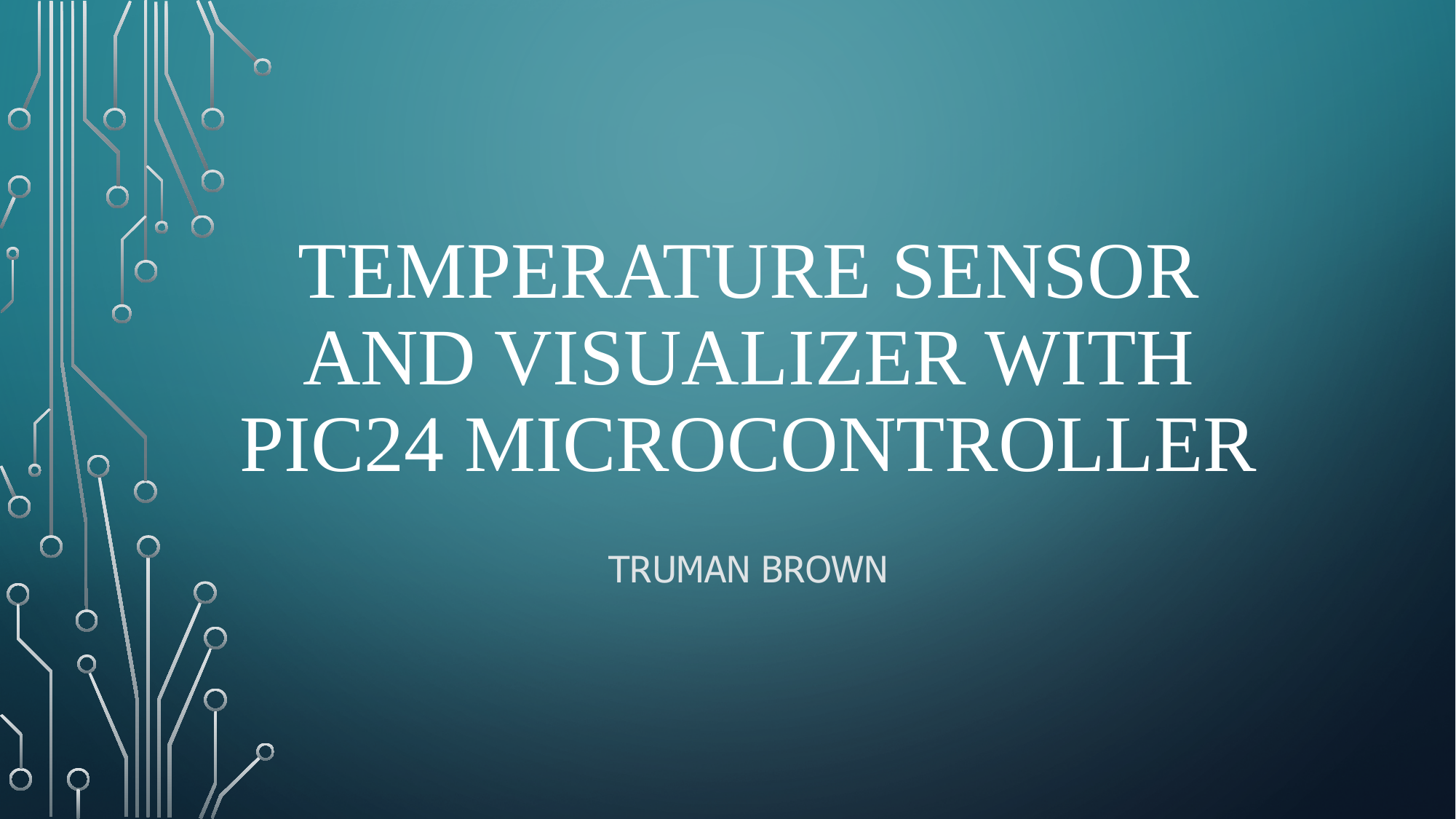

# Temperature Sensor and Visualizer with Pic24 Microcontroller
Truman Brown